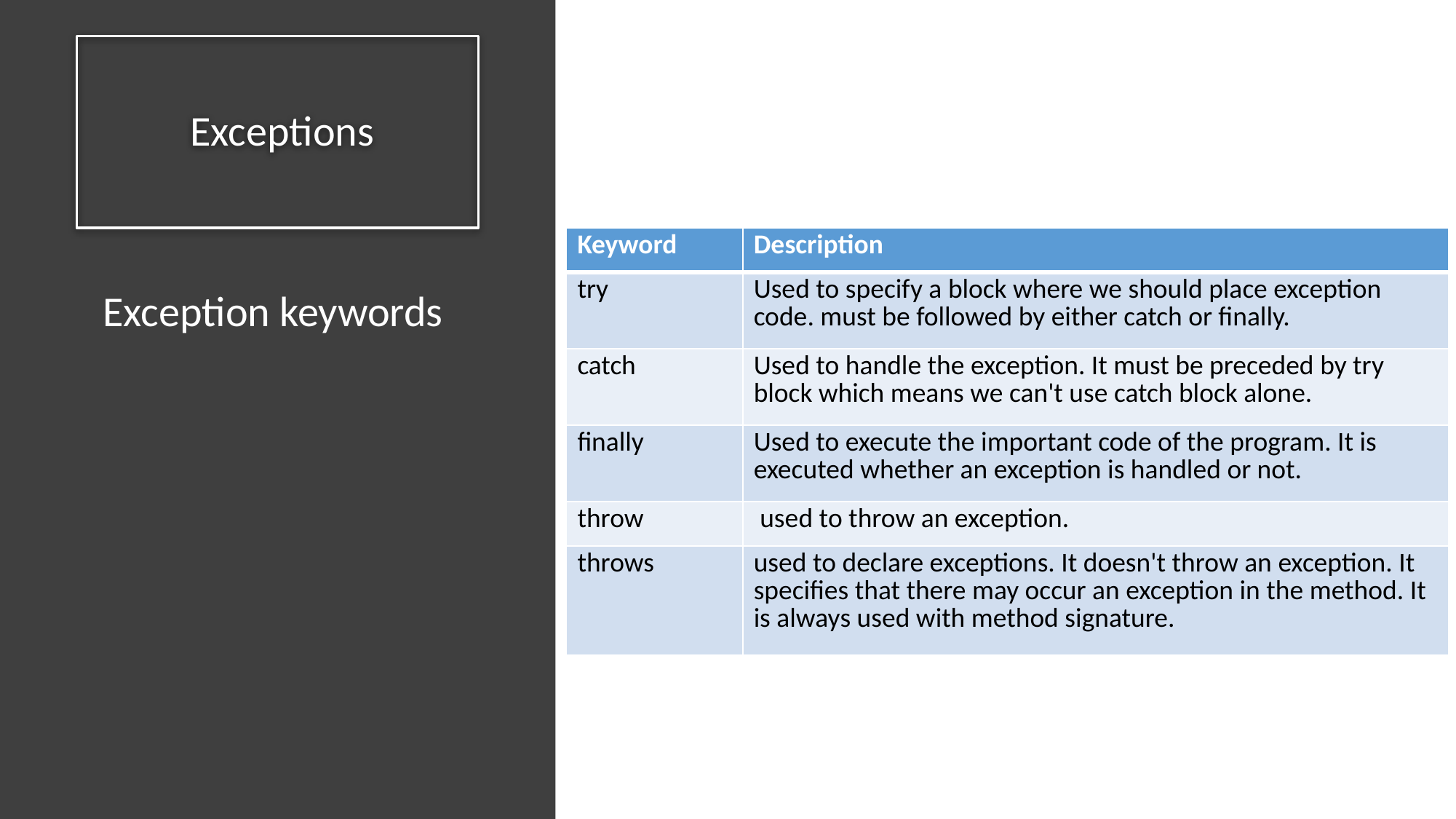

# Exceptions
| Keyword | Description |
| --- | --- |
| try | Used to specify a block where we should place exception code. must be followed by either catch or finally. |
| catch | Used to handle the exception. It must be preceded by try block which means we can't use catch block alone. |
| finally | Used to execute the important code of the program. It is executed whether an exception is handled or not. |
| throw | used to throw an exception. |
| throws | used to declare exceptions. It doesn't throw an exception. It specifies that there may occur an exception in the method. It is always used with method signature. |
Exception keywords